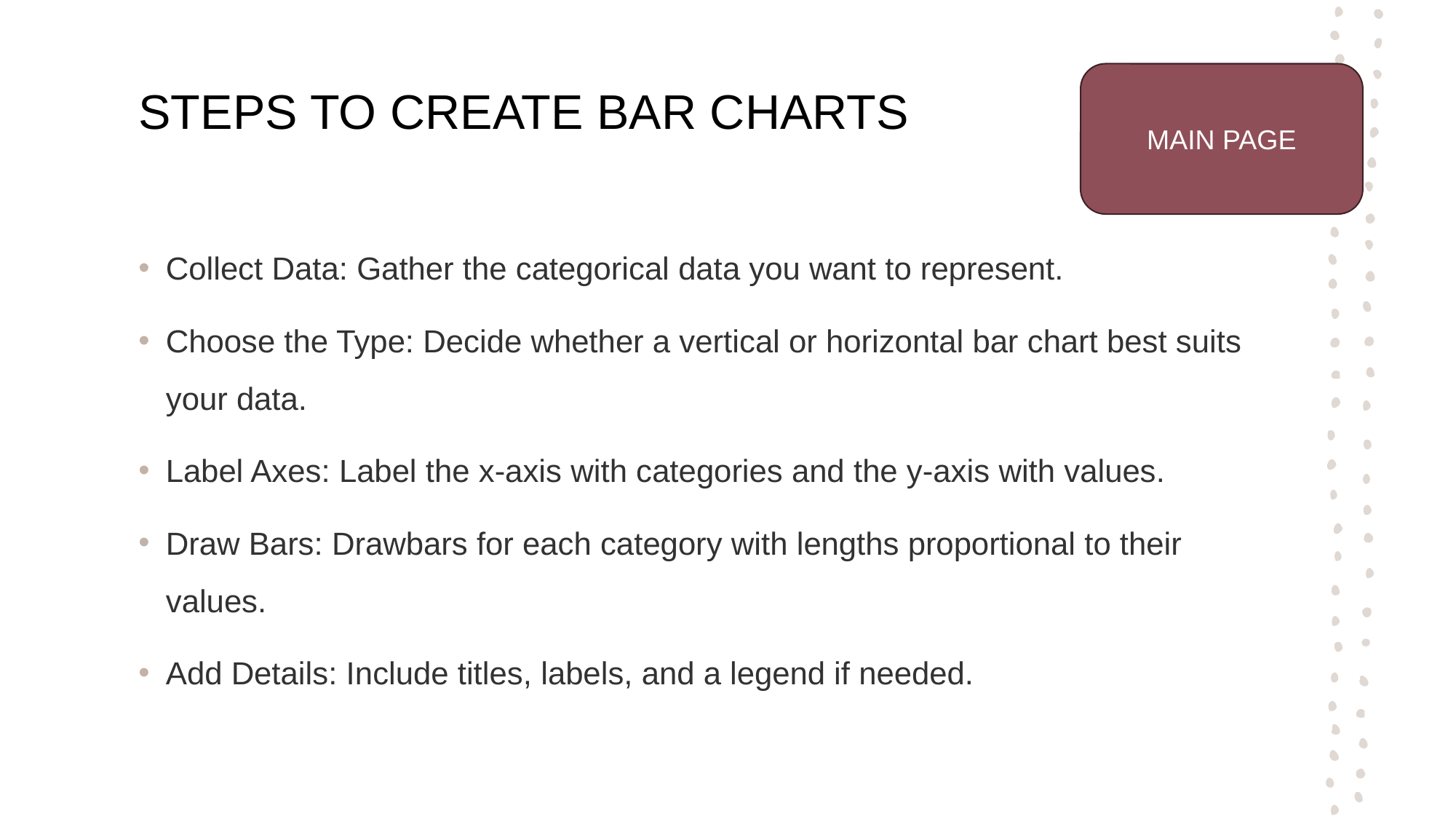

# STEPS TO CREATE BAR CHARTS

MAIN PAGE
Collect Data: Gather the categorical data you want to represent.
Choose the Type: Decide whether a vertical or horizontal bar chart best suits your data.
Label Axes: Label the x-axis with categories and the y-axis with values.
Draw Bars: Drawbars for each category with lengths proportional to their values.
Add Details: Include titles, labels, and a legend if needed.